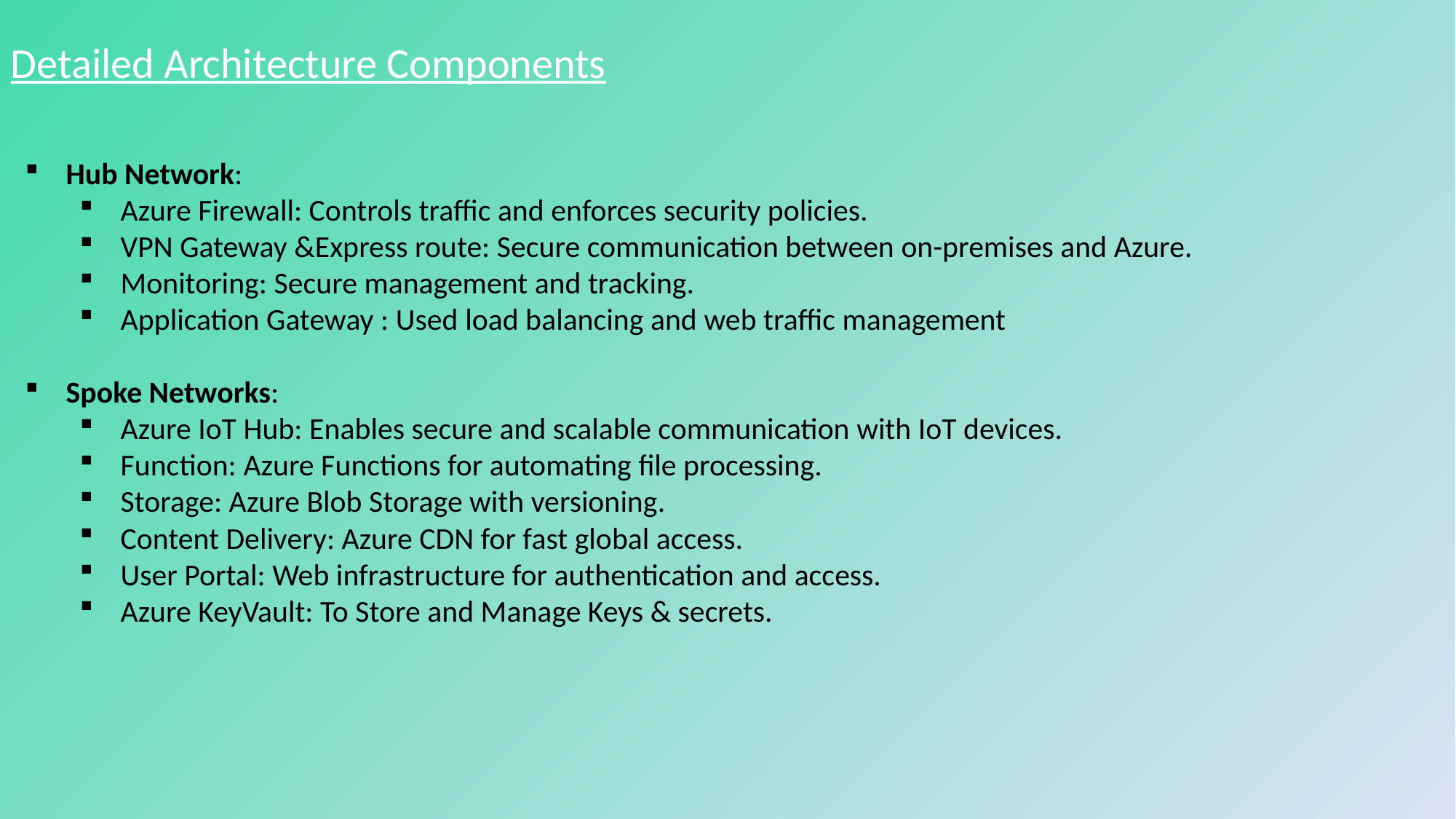

Detailed Architecture Components
Hub Network:
Azure Firewall: Controls traffic and enforces security policies.
VPN Gateway &Express route: Secure communication between on-premises and Azure.
Monitoring: Secure management and tracking.
Application Gateway : Used load balancing and web traffic management

Spoke Networks:
Azure IoT Hub: Enables secure and scalable communication with IoT devices.
Function: Azure Functions for automating file processing.
Storage: Azure Blob Storage with versioning.
Content Delivery: Azure CDN for fast global access.
User Portal: Web infrastructure for authentication and access.
Azure KeyVault: To Store and Manage Keys & secrets.